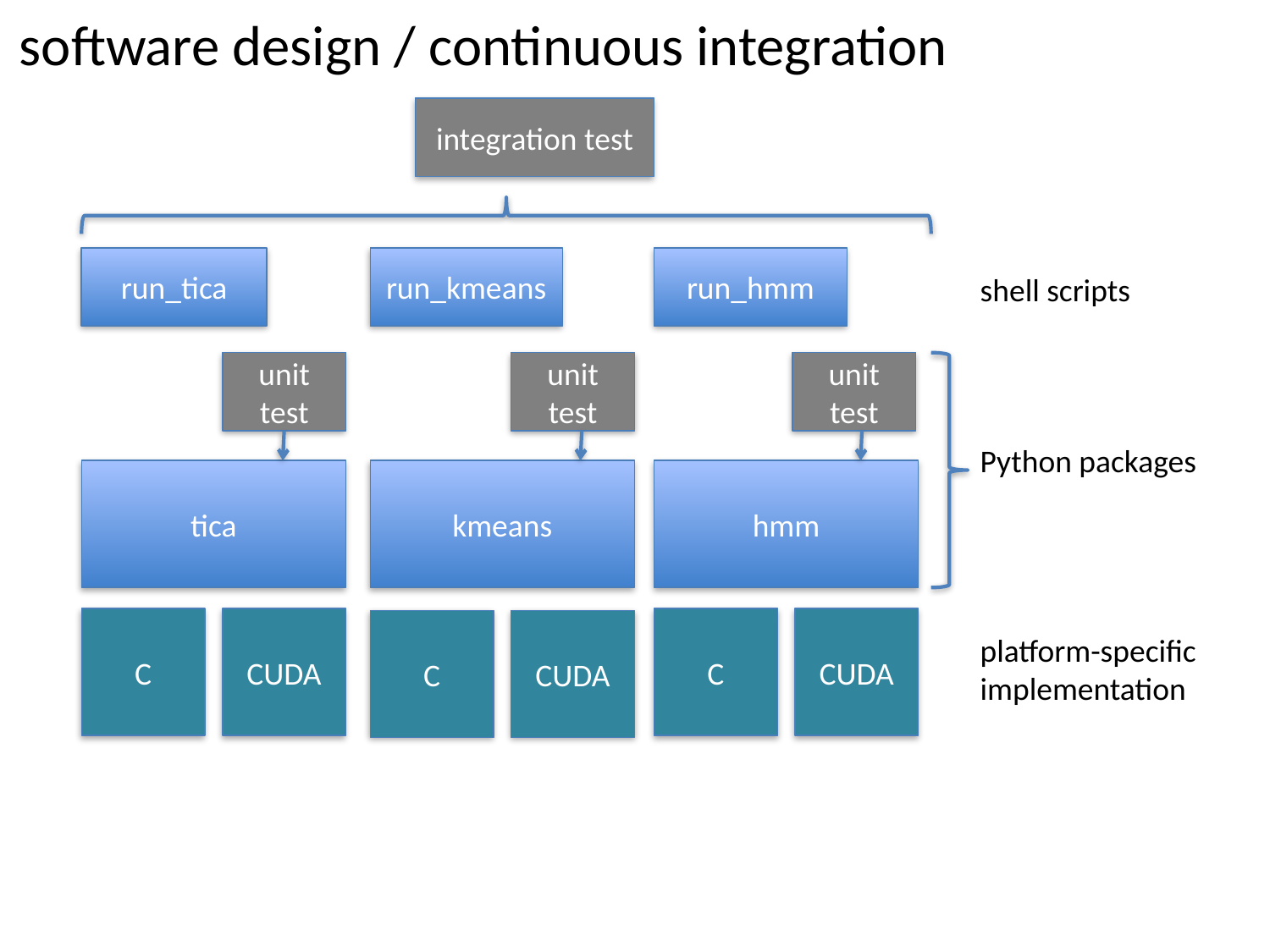

software design / continuous integration
integration test
run_tica
run_kmeans
run_hmm
shell scripts
unit test
unit test
unit test

Python packages
tica
kmeans
hmm
C
CUDA
C
CUDA
C
CUDA
platform-specific
implementation